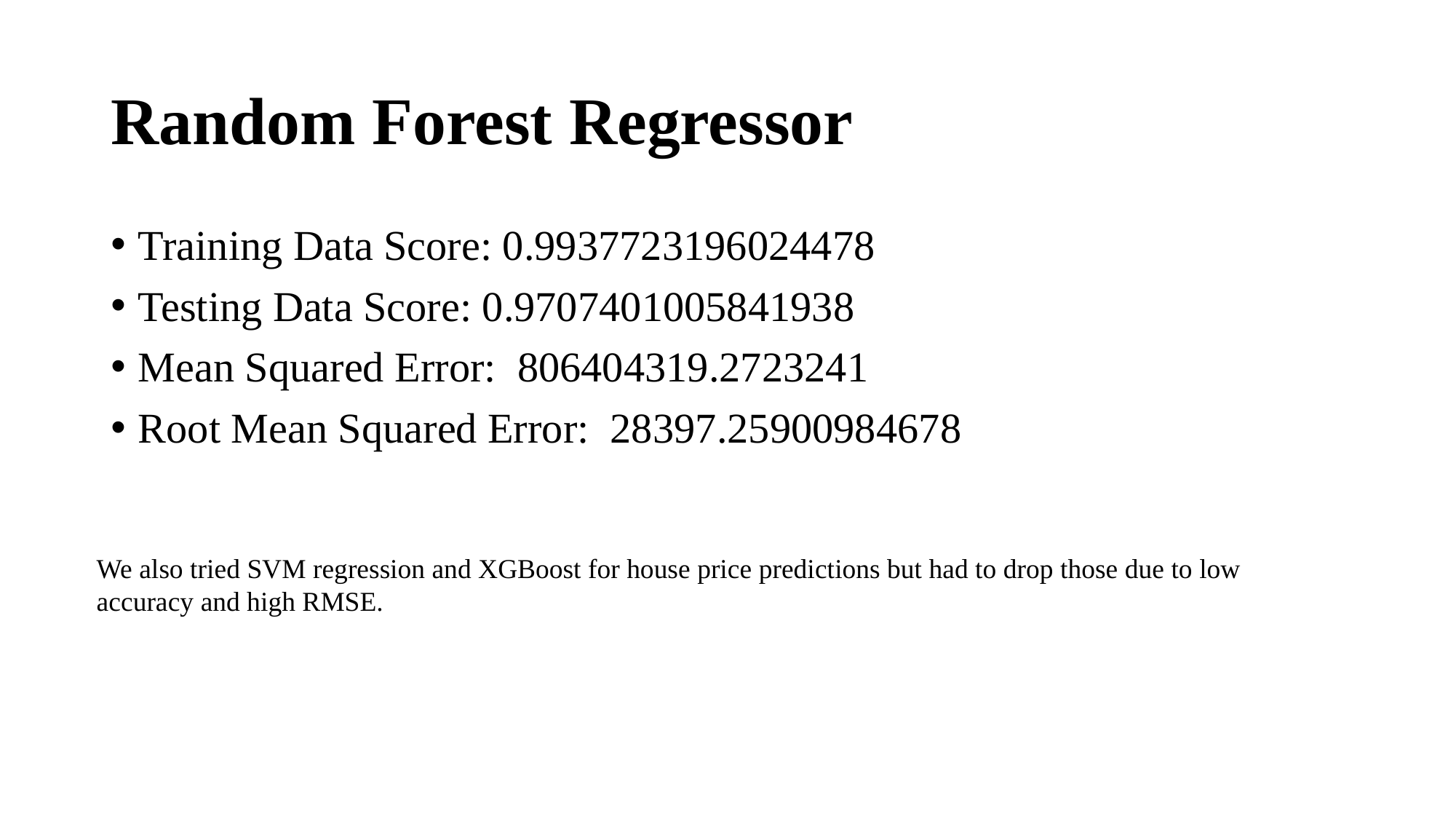

# Random Forest Regressor
Training Data Score: 0.9937723196024478
Testing Data Score: 0.9707401005841938
Mean Squared Error:  806404319.2723241
Root Mean Squared Error:  28397.25900984678
We also tried SVM regression and XGBoost for house price predictions but had to drop those due to low accuracy and high RMSE.